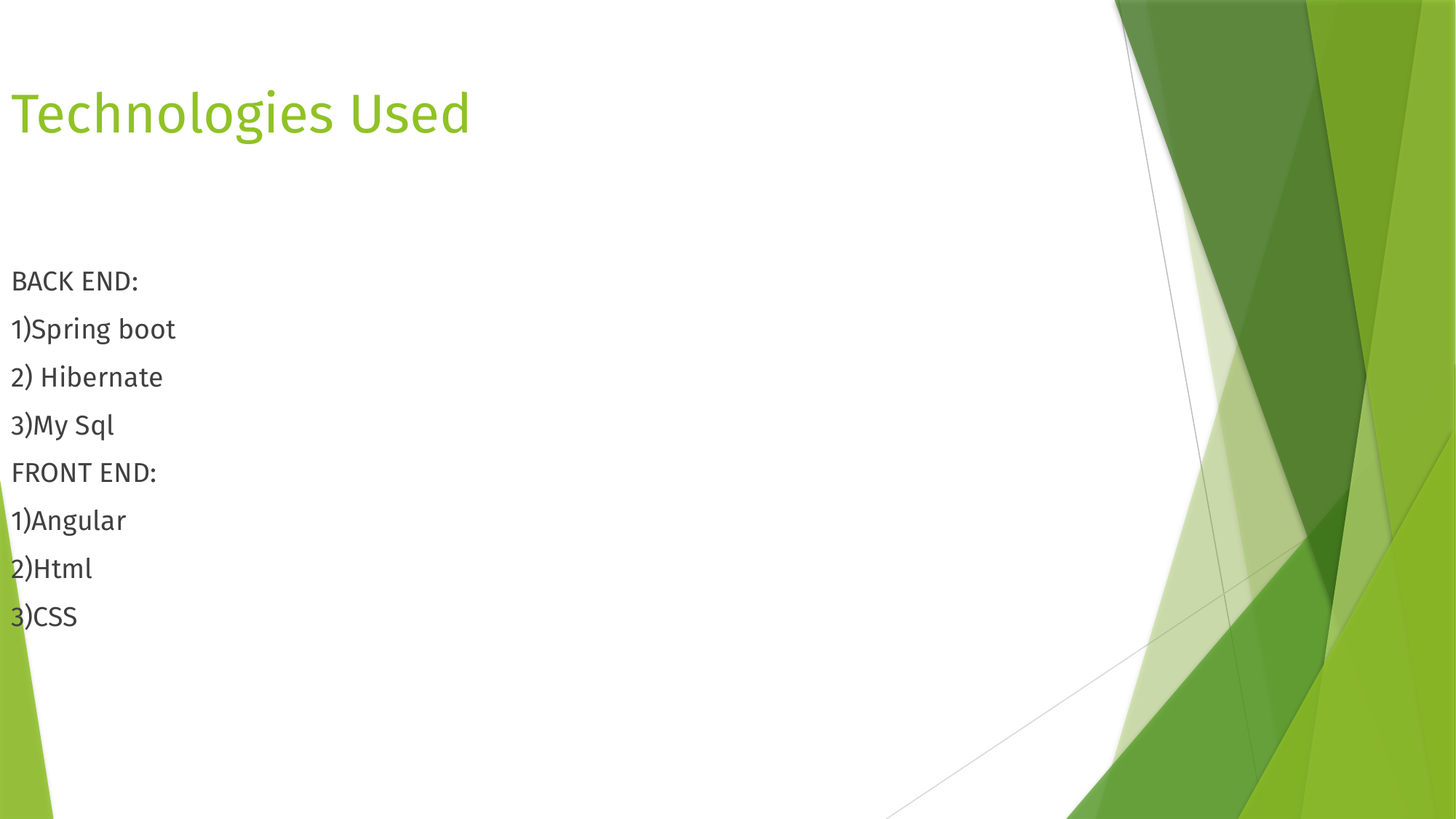

Technologies Used
BACK END:
1)Spring boot
2) Hibernate
3)My Sql
FRONT END:
1)Angular
2)Html
3)CSS